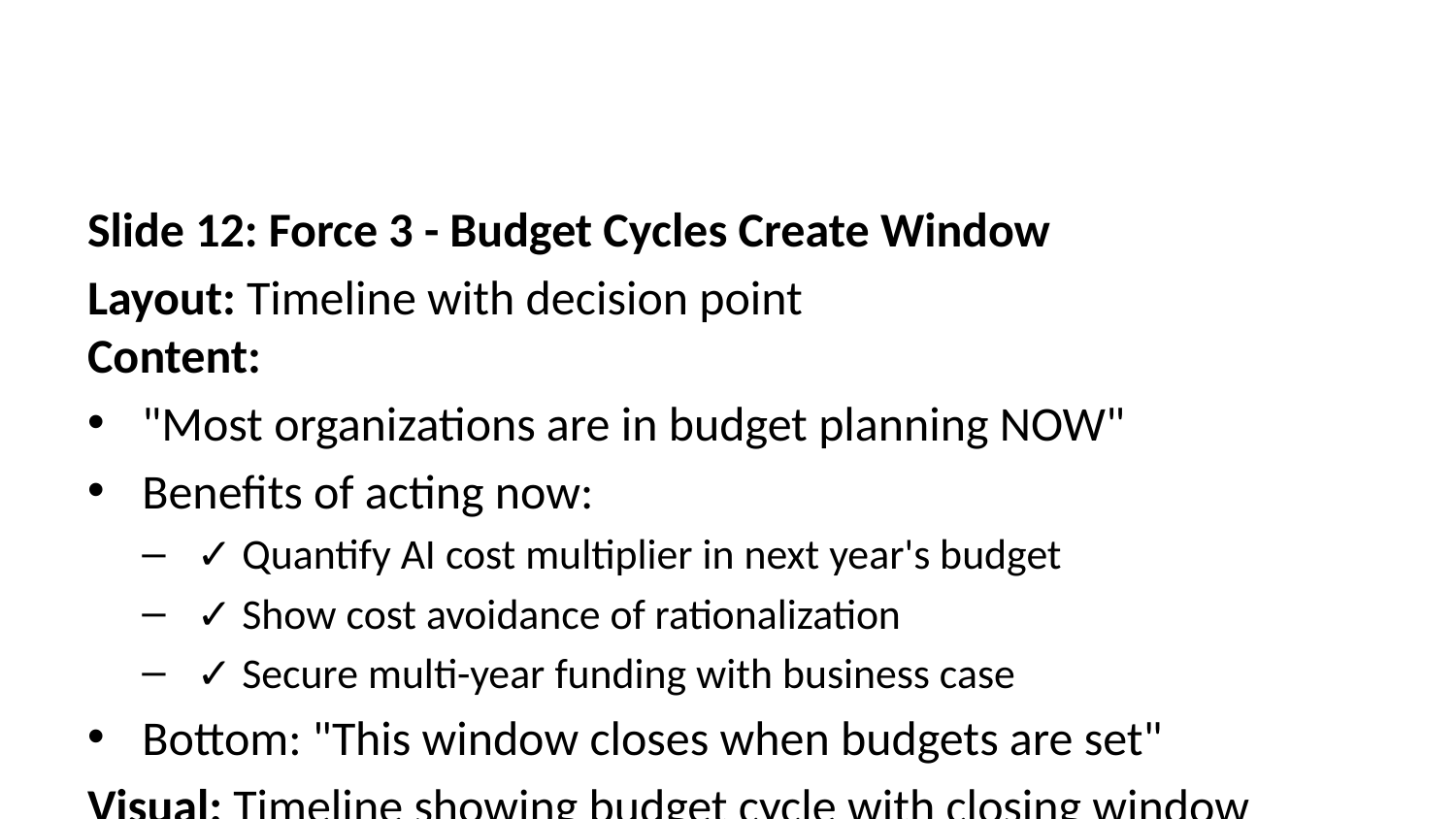

Slide 12: Force 3 - Budget Cycles Create Window
Layout: Timeline with decision point
Content:
"Most organizations are in budget planning NOW"
Benefits of acting now:
✓ Quantify AI cost multiplier in next year's budget
✓ Show cost avoidance of rationalization
✓ Secure multi-year funding with business case
Bottom: "This window closes when budgets are set"
Visual: Timeline showing budget cycle with closing window
Speaker Notes: Create urgency around budget timing